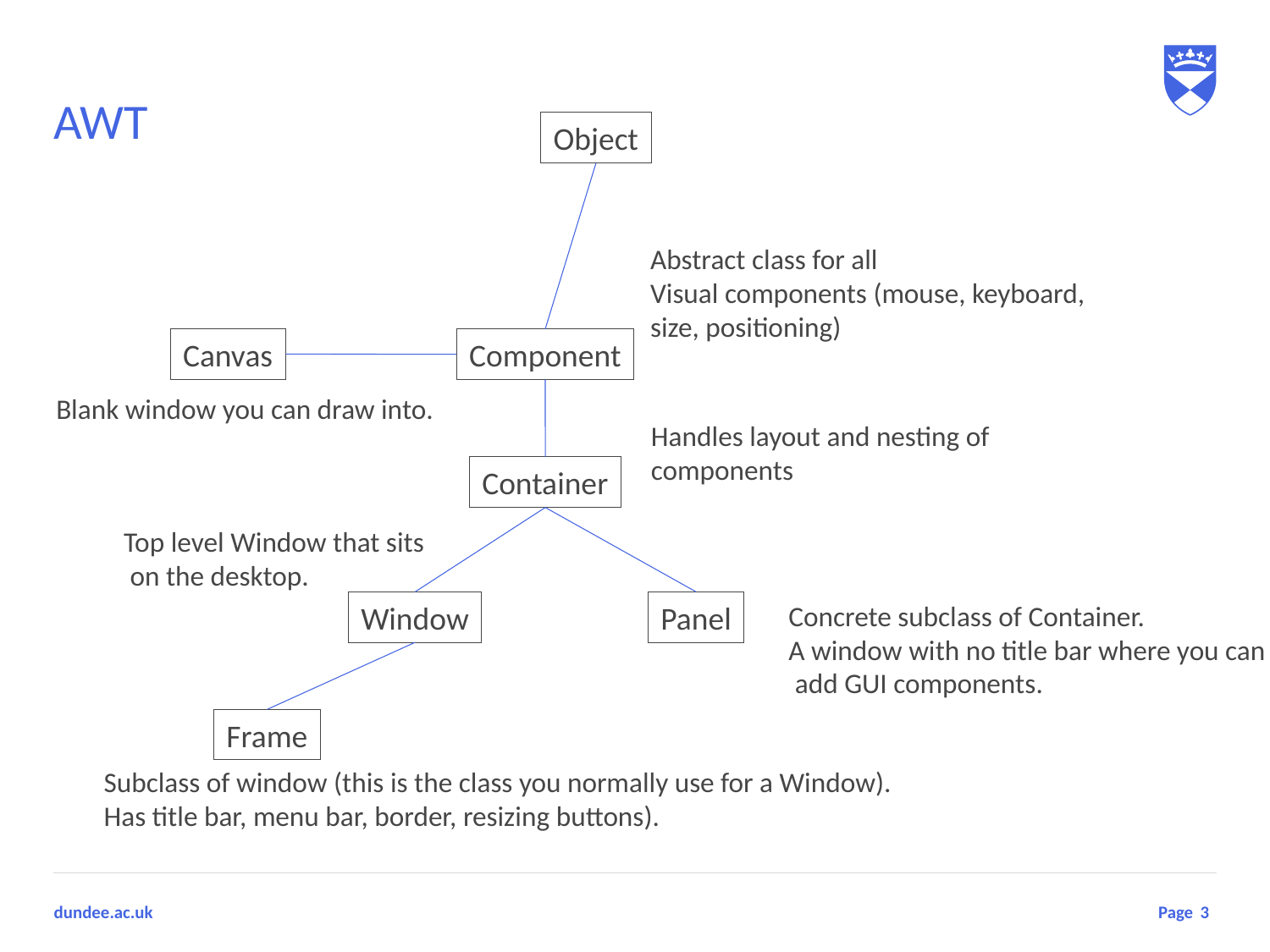

# AWT
Object
Abstract class for all
Visual components (mouse, keyboard,
size, positioning)
Canvas
Component
Blank window you can draw into.
Handles layout and nesting of
components
Container
Top level Window that sits
 on the desktop.
Window
Panel
Concrete subclass of Container.
A window with no title bar where you can
 add GUI components.
Frame
Subclass of window (this is the class you normally use for a Window).
Has title bar, menu bar, border, resizing buttons).
3